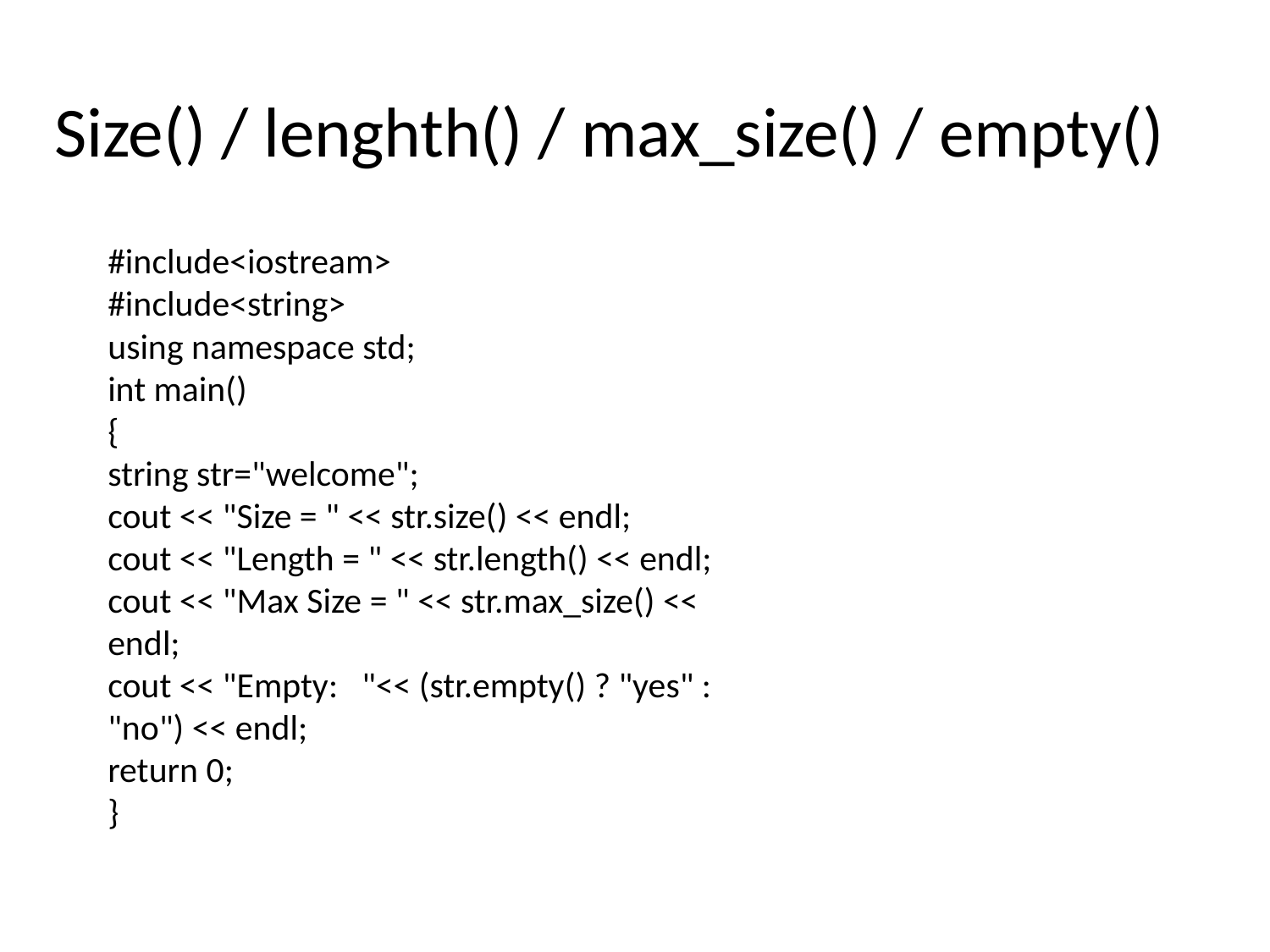

# Size() / lenghth() / max_size() / empty()
#include<iostream>
#include<string>
using namespace std;
int main()
{
string str="welcome";
cout << "Size = " << str.size() << endl;
cout << "Length = " << str.length() << endl;
cout << "Max Size = " << str.max_size() << endl;
cout << "Empty:	"<< (str.empty() ? "yes" : "no") << endl;
return 0;
}